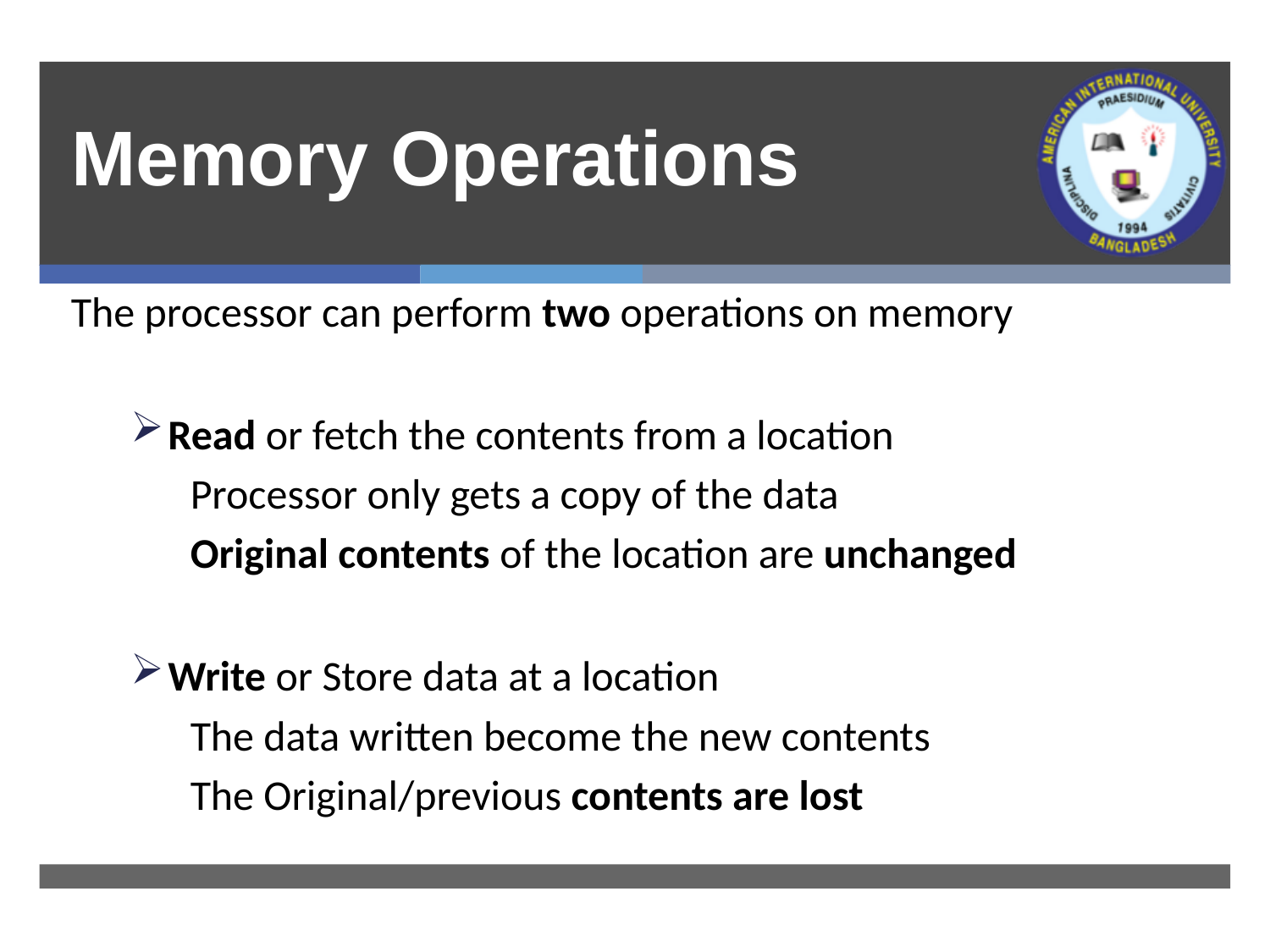

# Memory Operations
The processor can perform two operations on memory

Read or fetch the contents from a location
Processor only gets a copy of the data
Original contents of the location are unchanged

Write or Store data at a location
The data written become the new contents
The Original/previous contents are lost